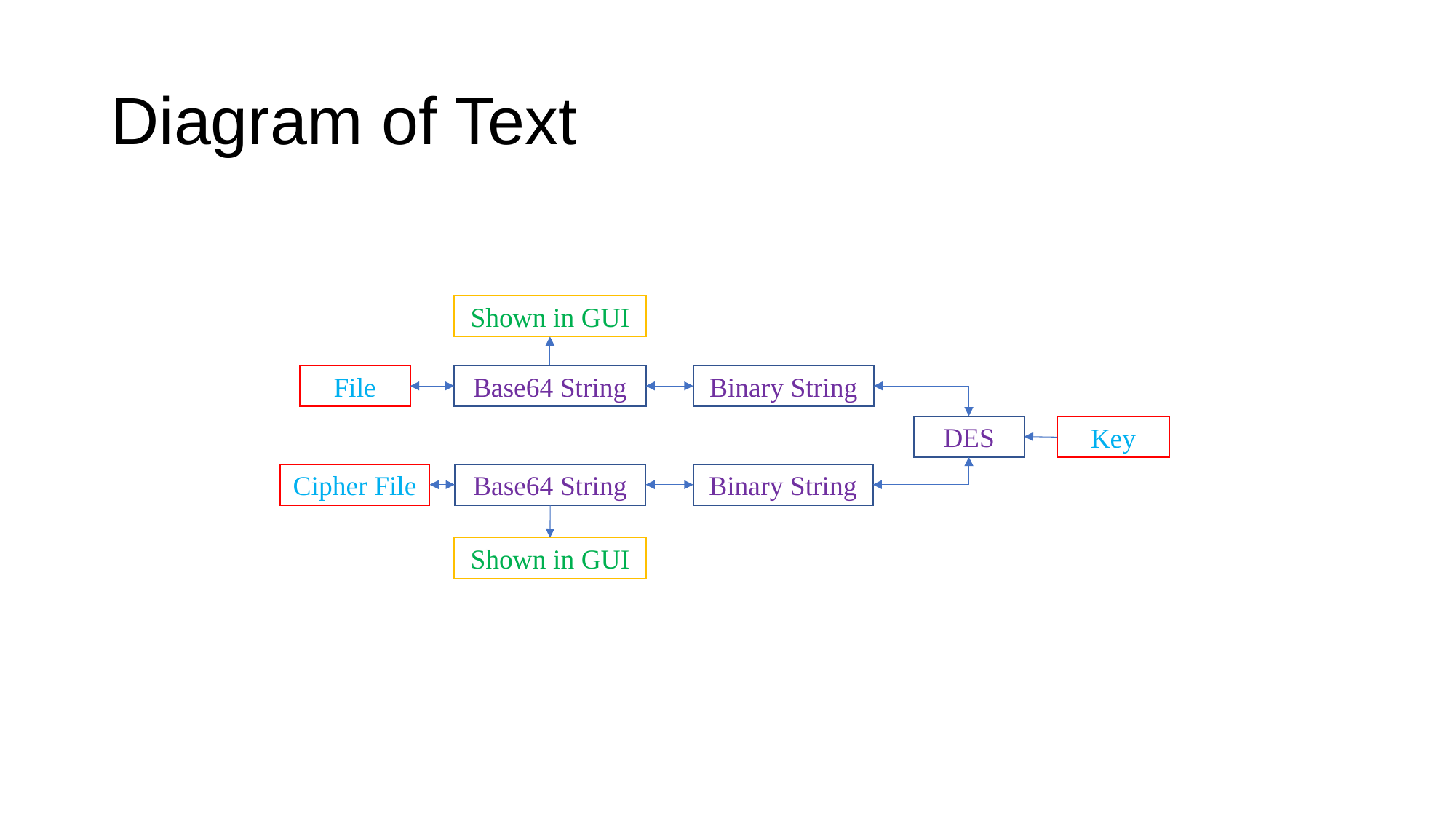

# Diagram of Text
Shown in GUI
File
Base64 String
Binary String
DES
Key
Cipher File
Base64 String
Binary String
Shown in GUI